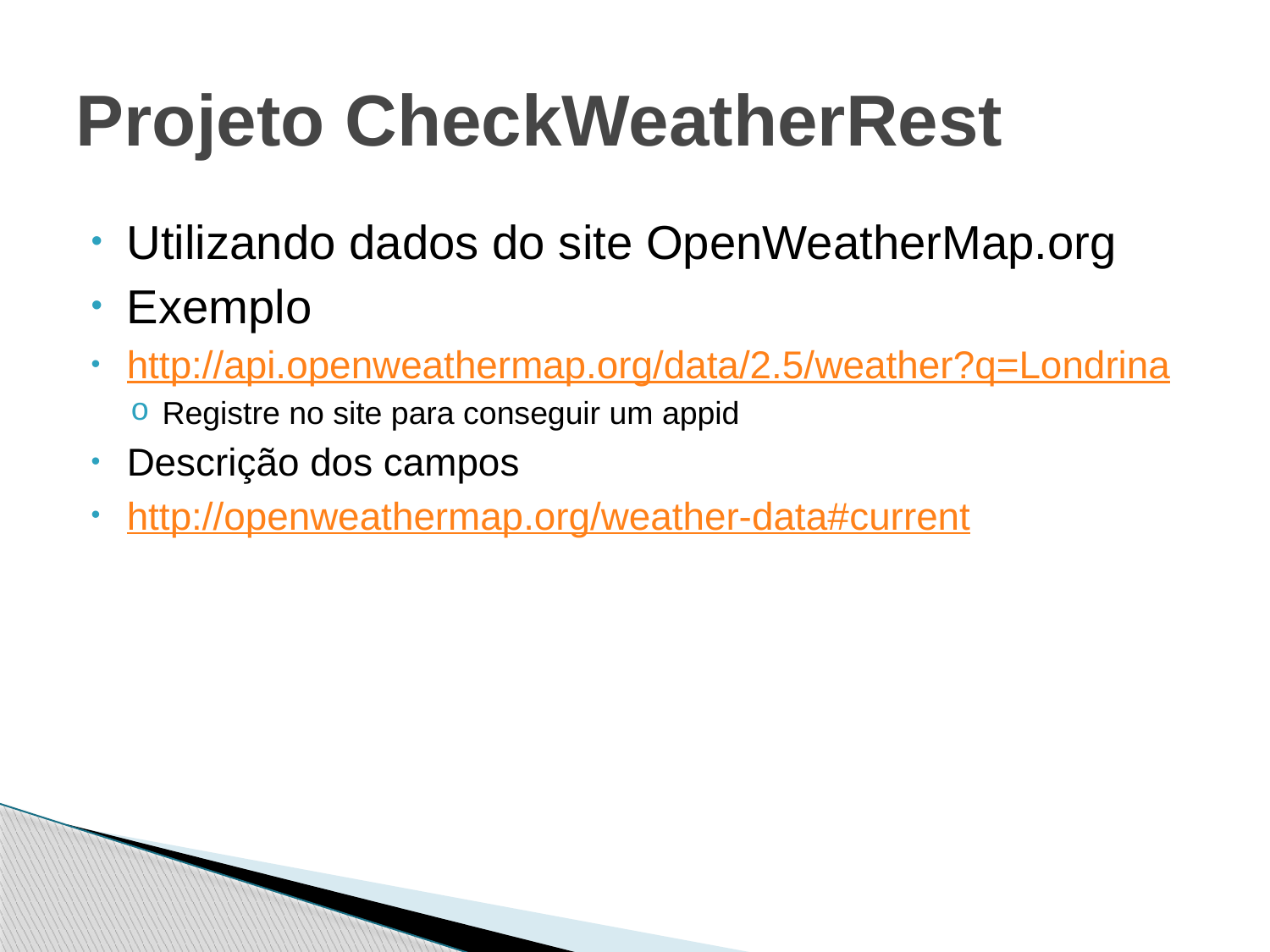

# Projeto CheckWeatherRest
Utilizando dados do site OpenWeatherMap.org
Exemplo
http://api.openweathermap.org/data/2.5/weather?q=Londrina
Registre no site para conseguir um appid
Descrição dos campos
http://openweathermap.org/weather-data#current